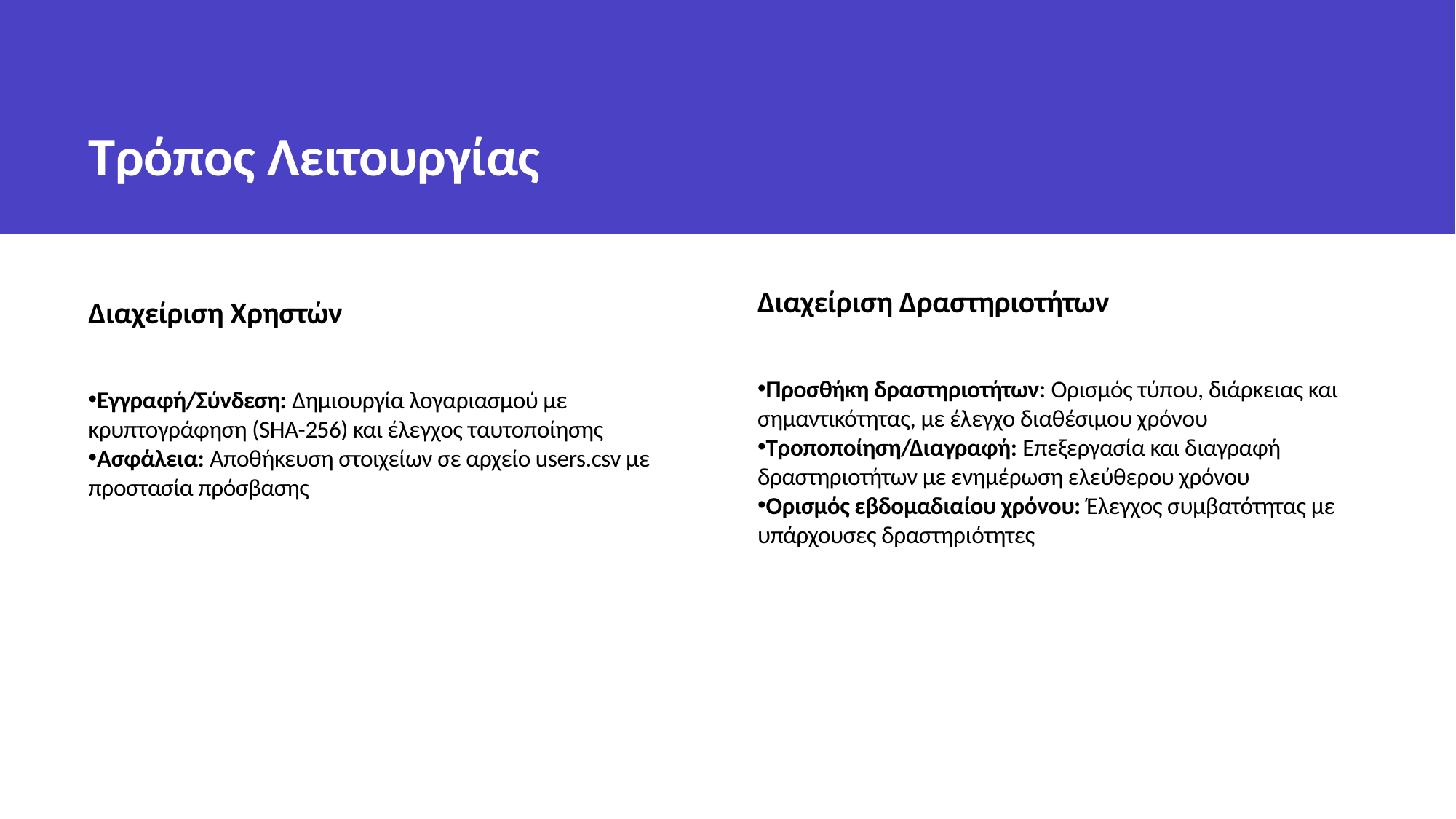

# Τρόπος Λειτουργίας
Διαχείριση Δραστηριοτήτων

Προσθήκη δραστηριοτήτων: Ορισμός τύπου, διάρκειας και σημαντικότητας, με έλεγχο διαθέσιμου χρόνου
Τροποποίηση/Διαγραφή: Επεξεργασία και διαγραφή δραστηριοτήτων με ενημέρωση ελεύθερου χρόνου
Ορισμός εβδομαδιαίου χρόνου: Έλεγχος συμβατότητας με υπάρχουσες δραστηριότητες

Διαχείριση Χρηστών

Εγγραφή/Σύνδεση: Δημιουργία λογαριασμού με κρυπτογράφηση (SHA-256) και έλεγχος ταυτοποίησης
Ασφάλεια: Αποθήκευση στοιχείων σε αρχείο users.csv με προστασία πρόσβασης